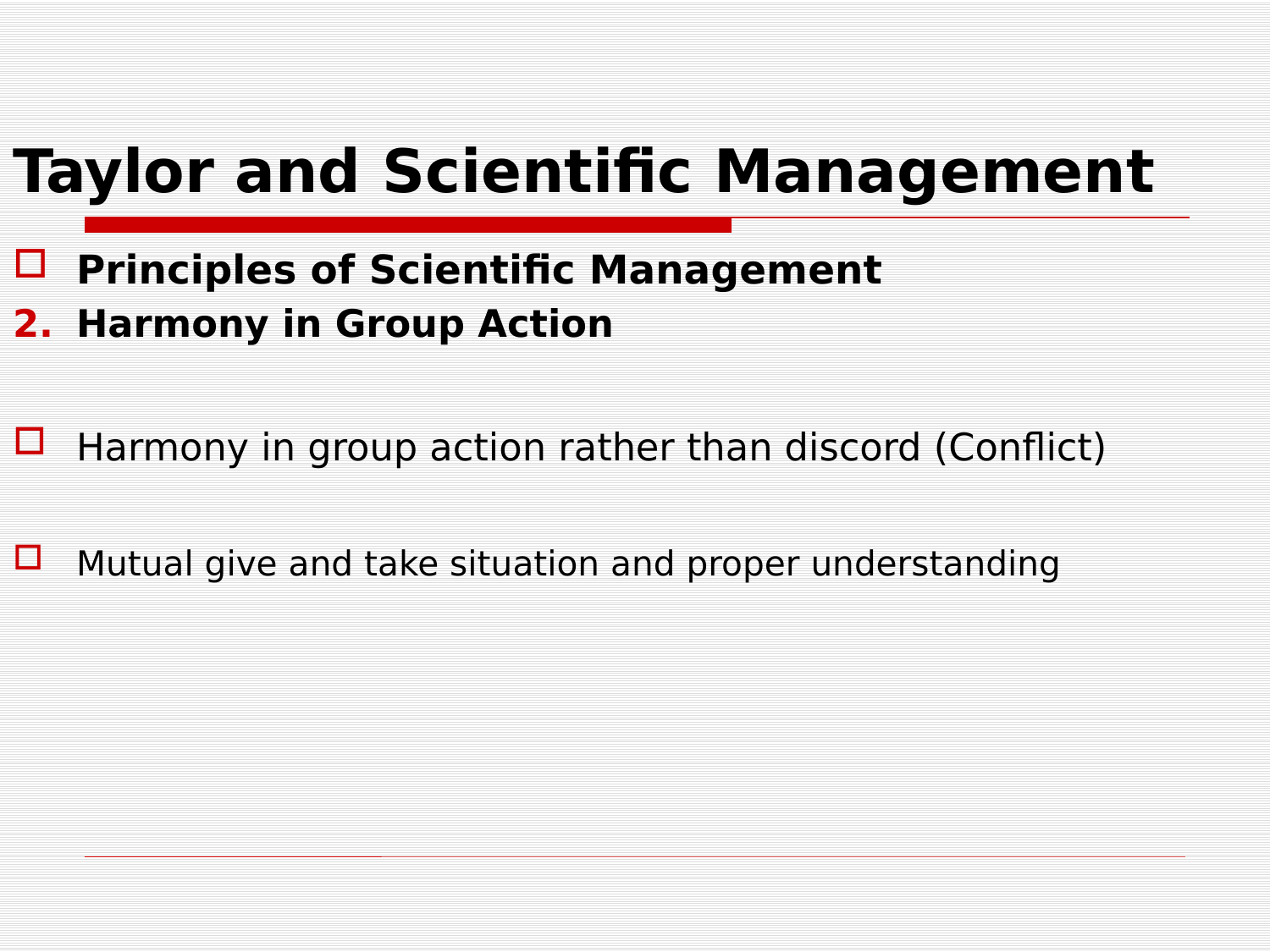

# Taylor and Scientific Management
Principles of Scientific Management
Harmony in Group Action

Harmony in group action rather than discord (Conflict)

Mutual give and take situation and proper understanding